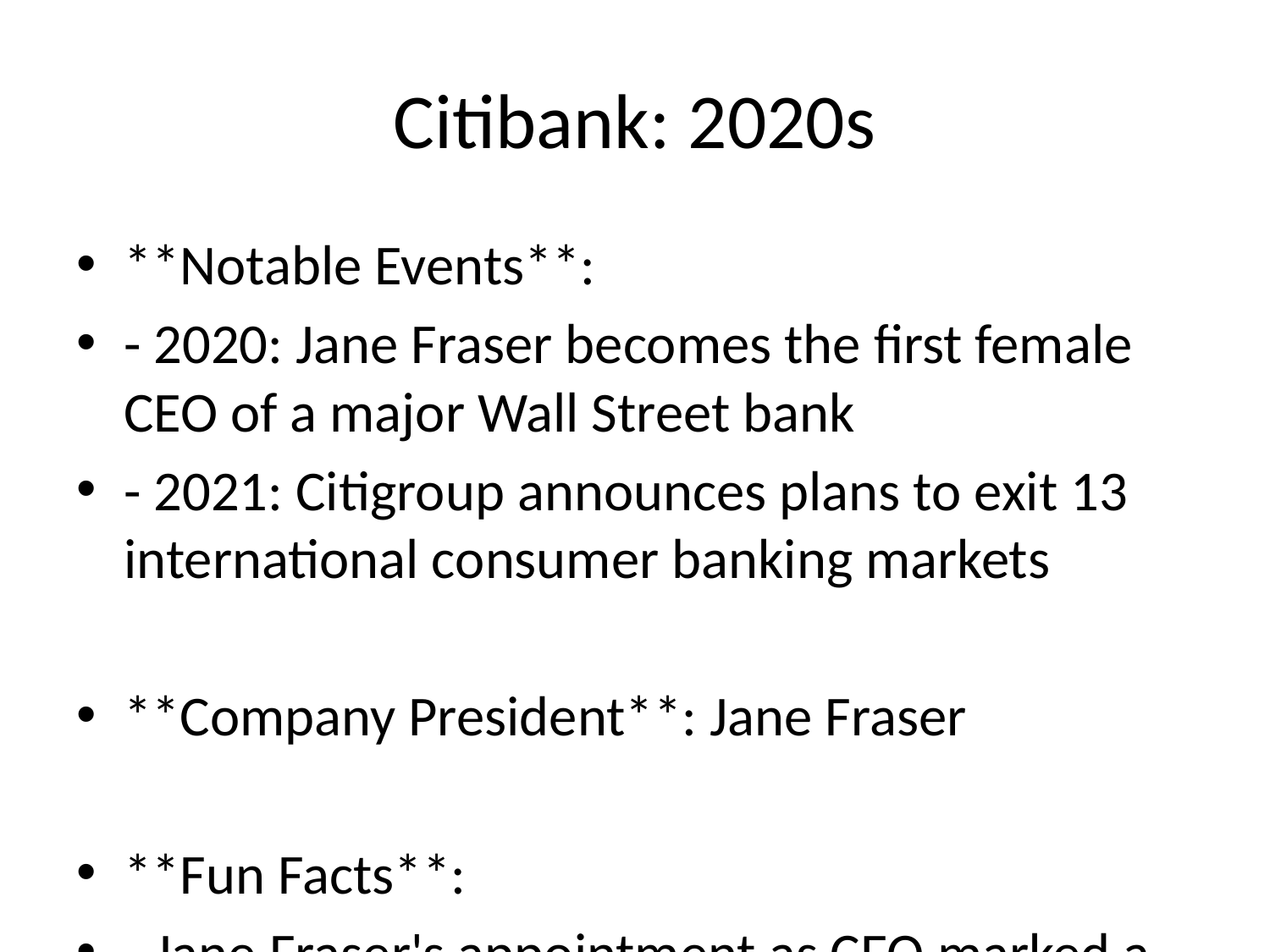

# Citibank: 2020s
**Notable Events**:
- 2020: Jane Fraser becomes the first female CEO of a major Wall Street bank
- 2021: Citigroup announces plans to exit 13 international consumer banking markets

**Company President**: Jane Fraser

**Fun Facts**:
- Jane Fraser's appointment as CEO marked a significant milestone in the banking industry.